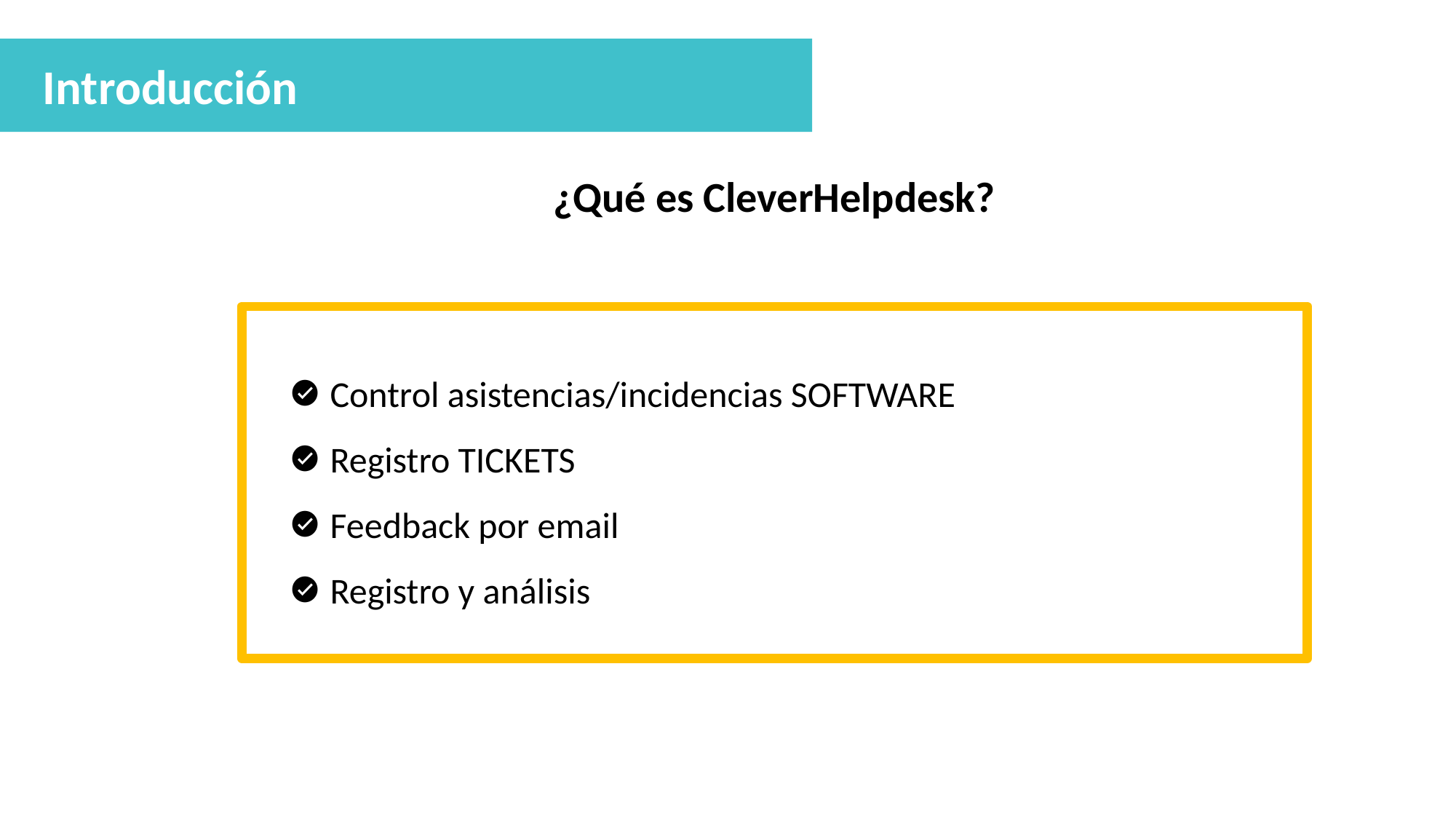

Introducción
¿Qué es CleverHelpdesk?
Control asistencias/incidencias SOFTWARE
Registro TICKETS
Feedback por email
Registro y análisis